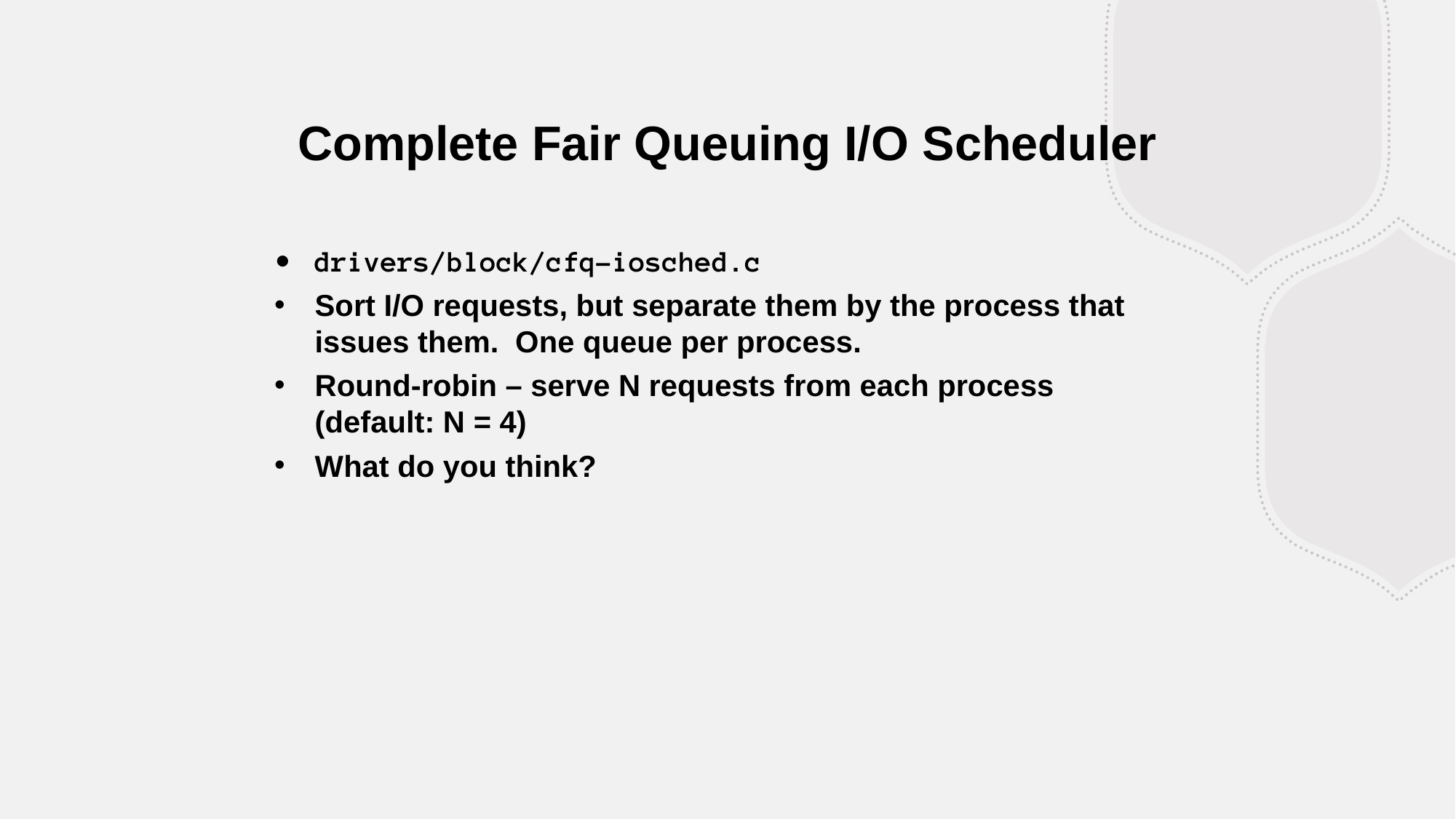

Complete Fair Queuing I/O Scheduler
drivers/block/cfq-iosched.c
Sort I/O requests, but separate them by the process that issues them.  One queue per process.
Round-robin – serve N requests from each process (default: N = 4)
What do you think?